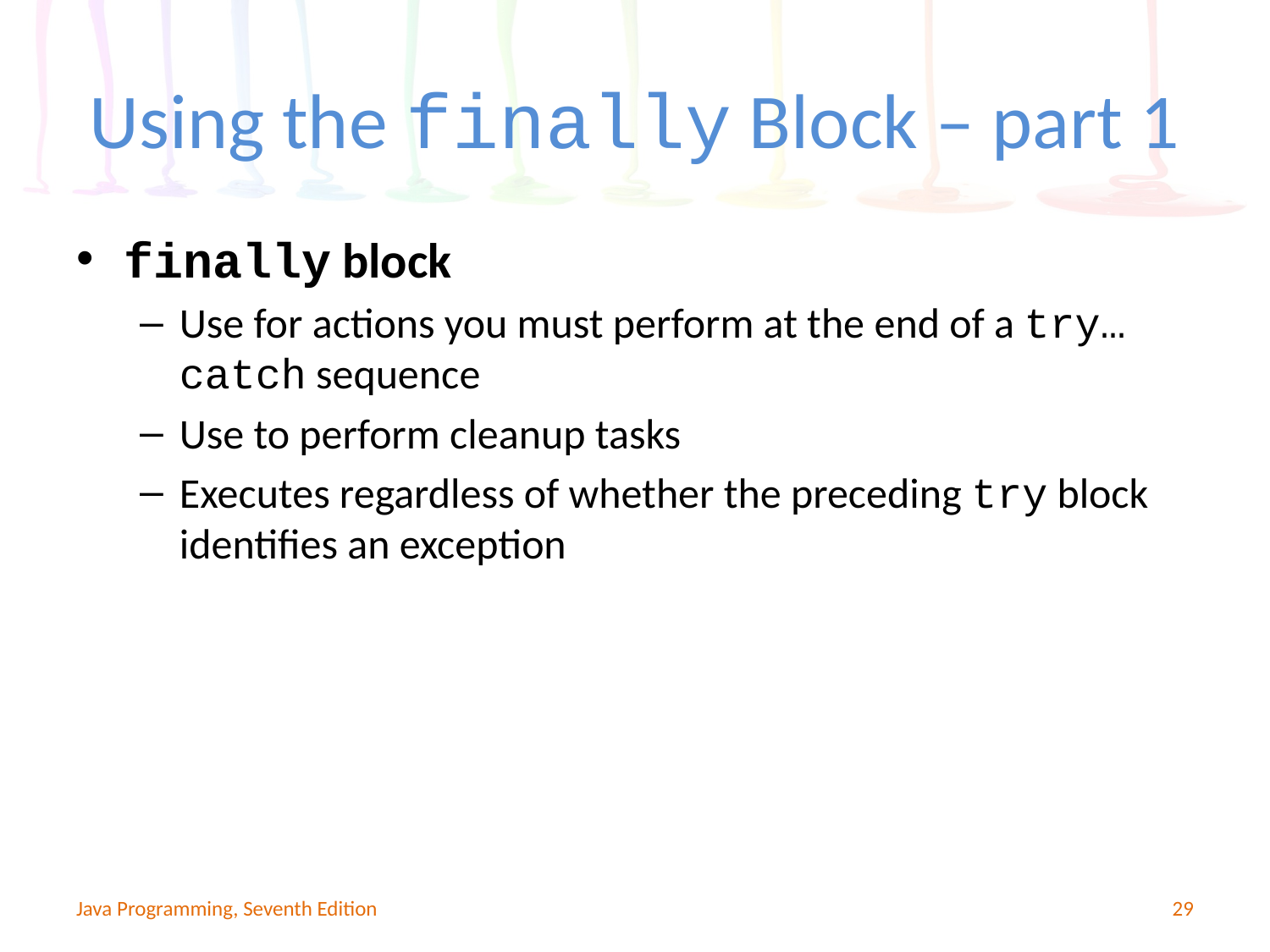

# Using the finally Block – part 1
finally block
Use for actions you must perform at the end of a try…catch sequence
Use to perform cleanup tasks
Executes regardless of whether the preceding try block identifies an exception
Java Programming, Seventh Edition
29